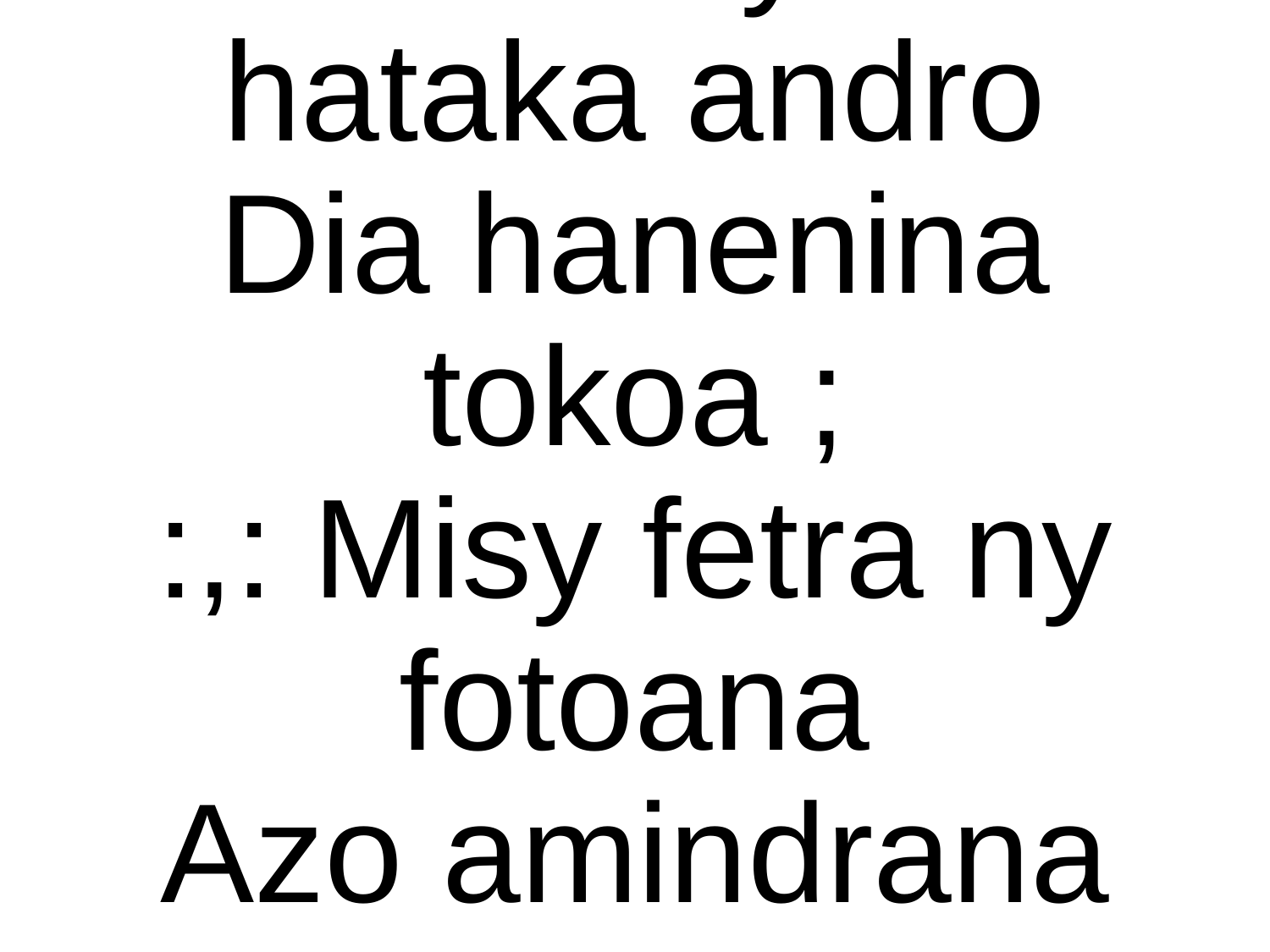

Nefa izay be
hataka andro
Dia hanenina tokoa ;
:,: Misy fetra ny fotoana
Azo amindrana fo :,: